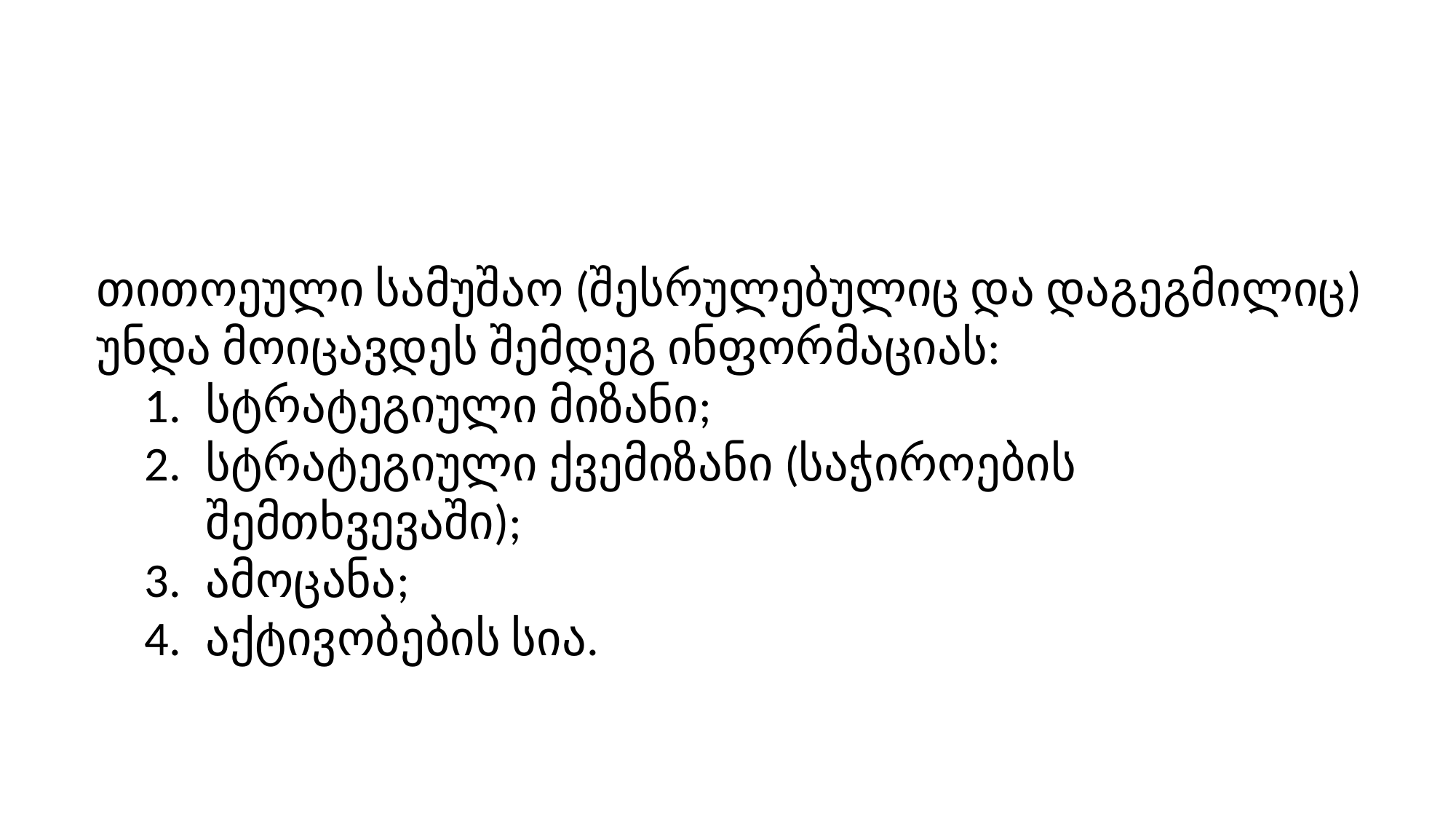

თითოეული სამუშაო (შესრულებულიც და დაგეგმილიც) უნდა მოიცავდეს შემდეგ ინფორმაციას:
სტრატეგიული მიზანი;
სტრატეგიული ქვემიზანი (საჭიროების შემთხვევაში);
ამოცანა;
აქტივობების სია.